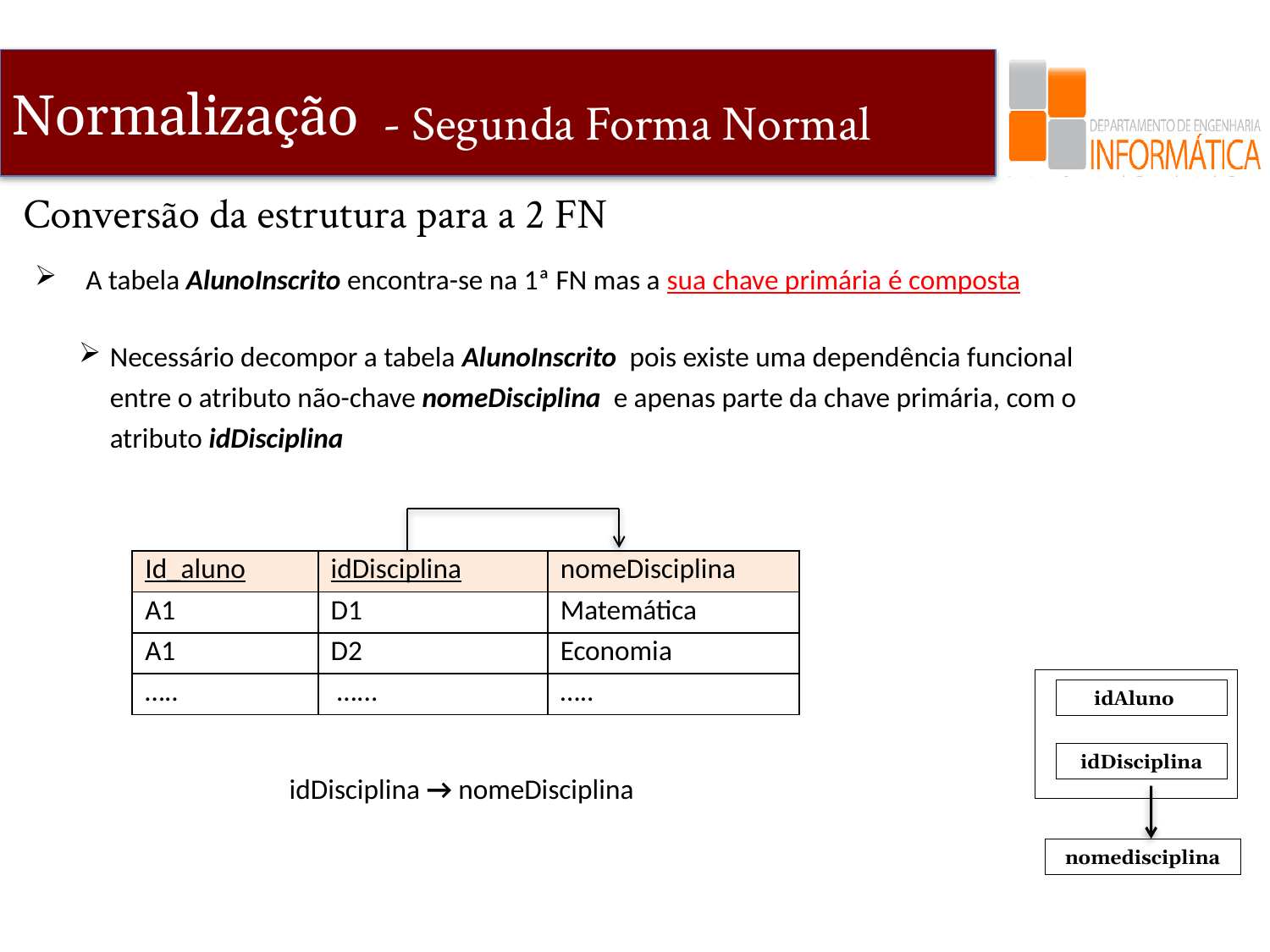

- Segunda Forma Normal
Conversão da estrutura para a 2 FN
A tabela AlunoInscrito encontra-se na 1ª FN mas a sua chave primária é composta

Necessário decompor a tabela AlunoInscrito  pois existe uma dependência funcional entre o atributo não-chave nomeDisciplina  e apenas parte da chave primária, com o atributo idDisciplina

| Id\_aluno | idDisciplina | nomeDisciplina |
| --- | --- | --- |
| A1 | D1 | Matemática |
| A1 | D2 | Economia |
| ….. | …... | ….. |

idAluno
idDisciplina
nomedisciplina
idDisciplina → nomeDisciplina